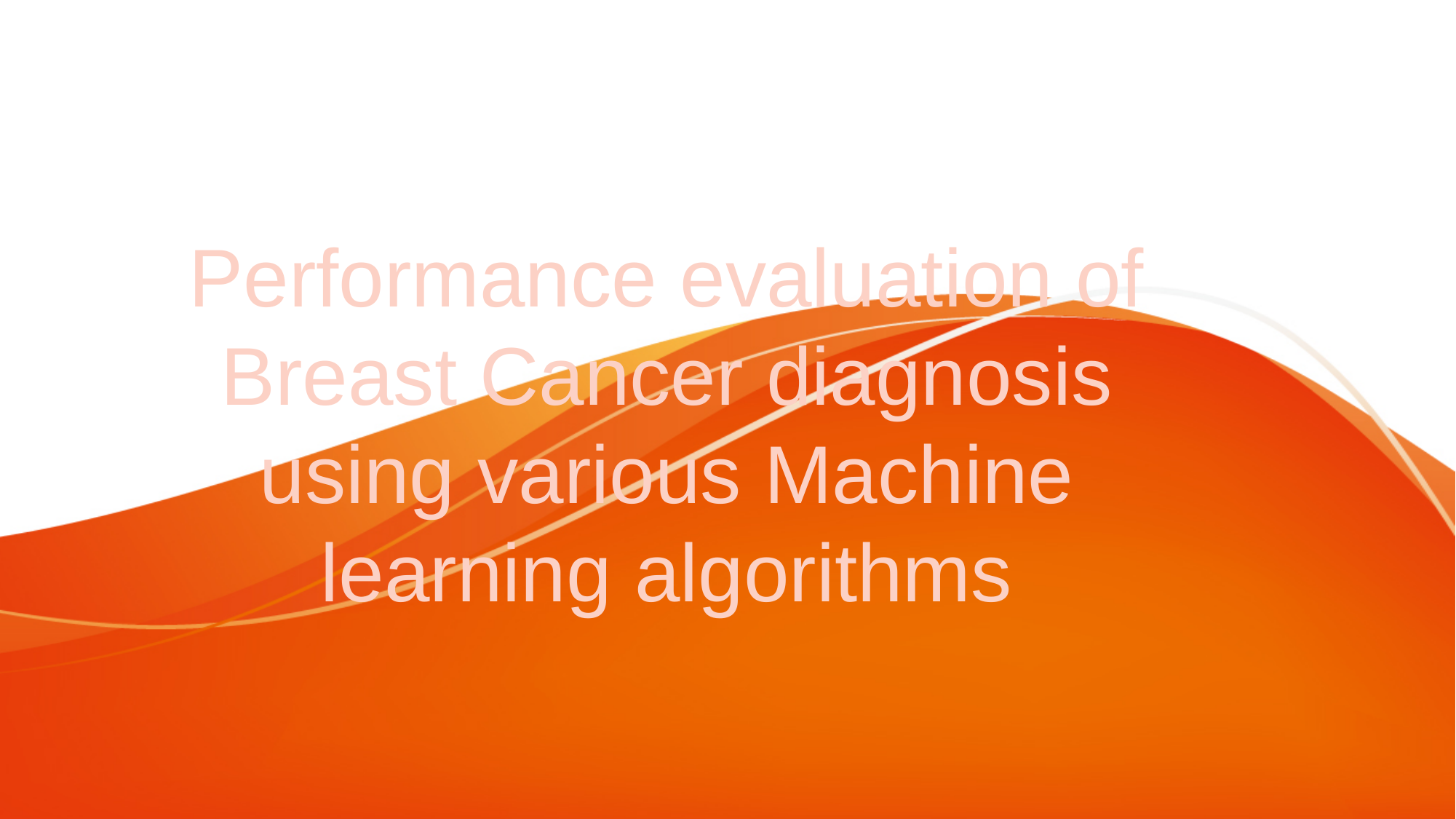

Performance evaluation of Breast Cancer diagnosis using various Machine learning algorithms
1